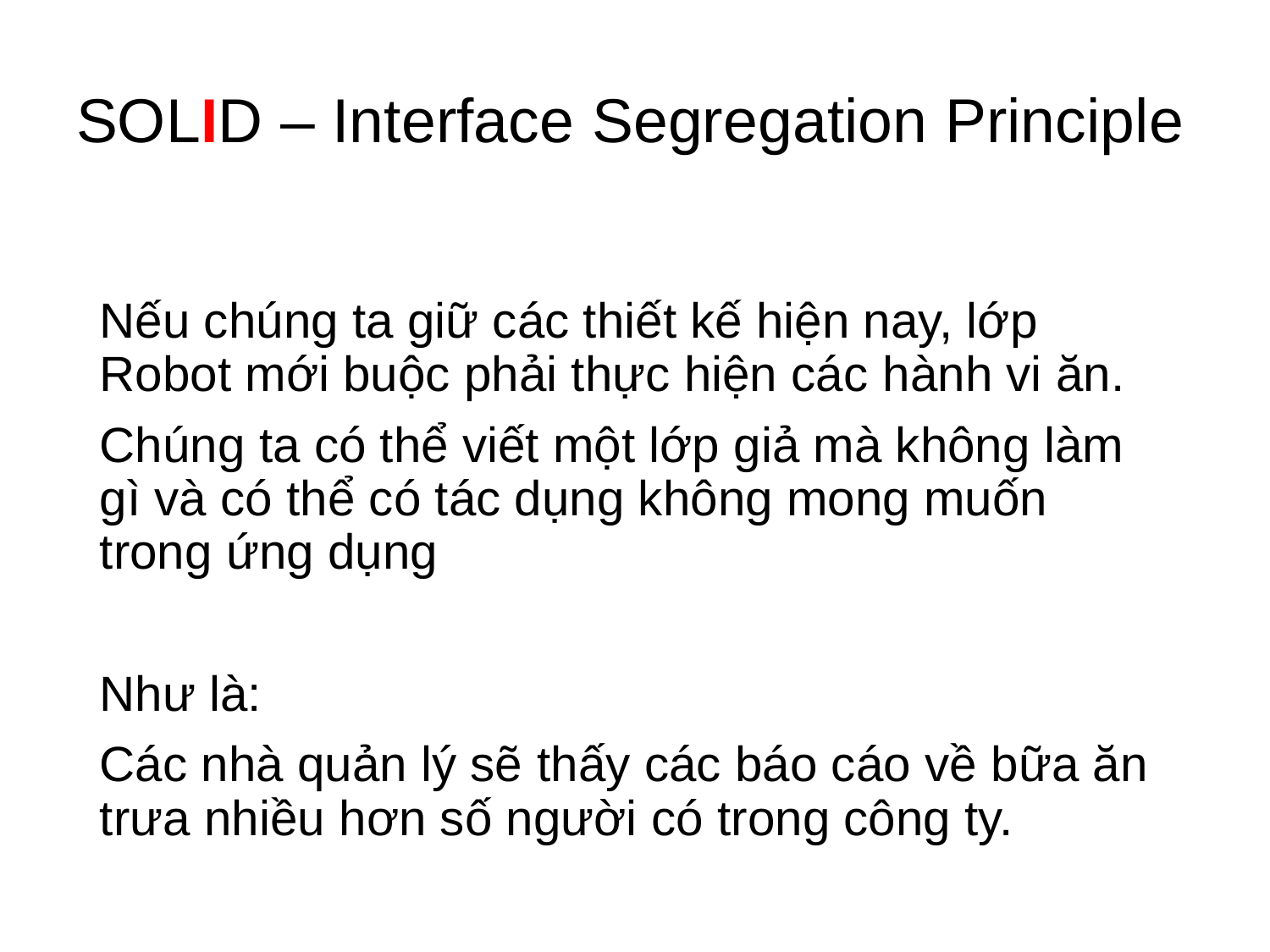

# SOLID – Interface Segregation Principle
Nếu chúng ta giữ các thiết kế hiện nay, lớp Robot mới buộc phải thực hiện các hành vi ăn.
Chúng ta có thể viết một lớp giả mà không làm gì và có thể có tác dụng không mong muốn trong ứng dụng

Như là:
Các nhà quản lý sẽ thấy các báo cáo về bữa ăn trưa nhiều hơn số người có trong công ty.